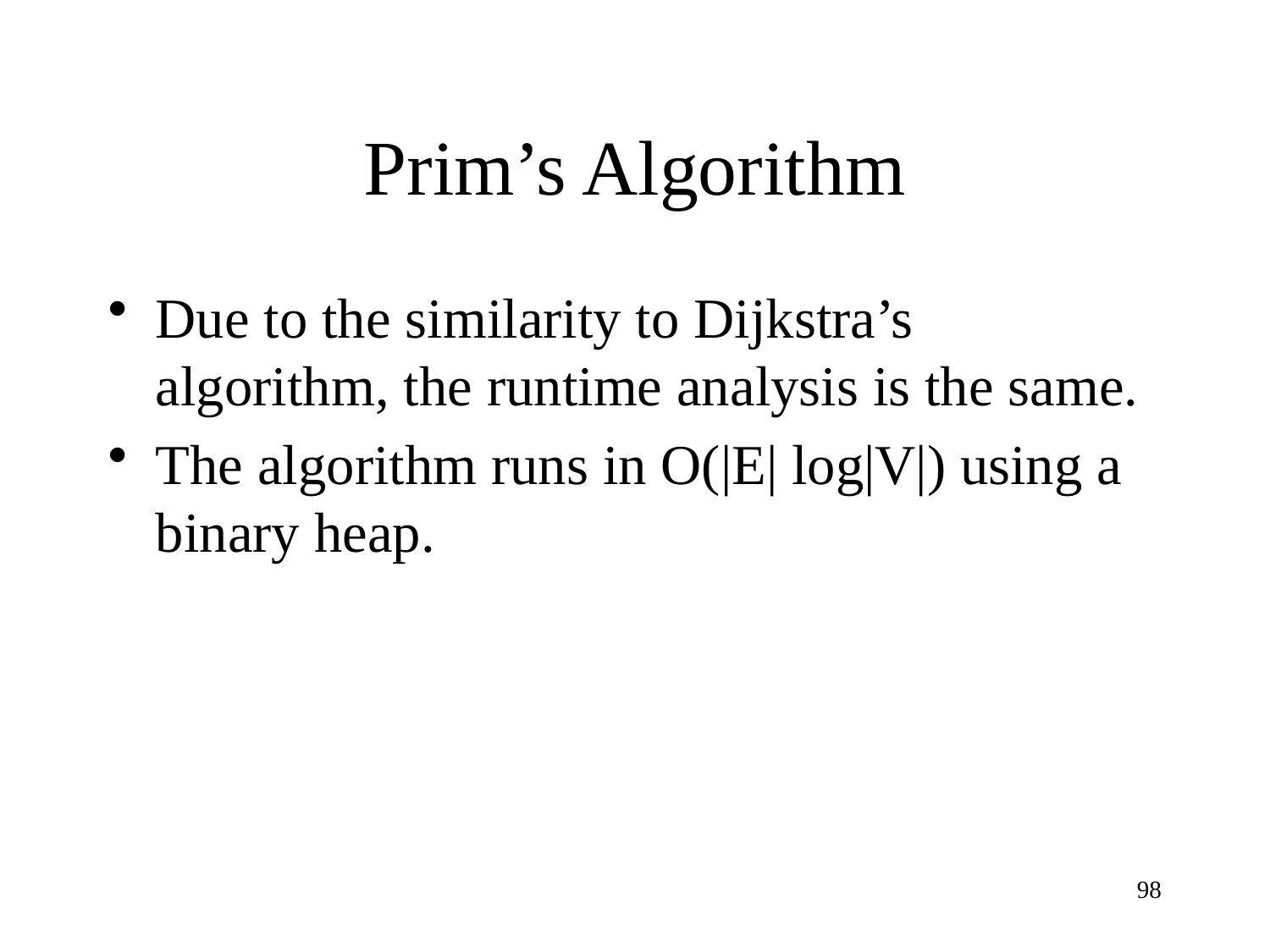

# Prim’s Algorithm
Due to the similarity to Dijkstra’s algorithm, the runtime analysis is the same.
The algorithm runs in O(|E| log|V|) using a binary heap.
98